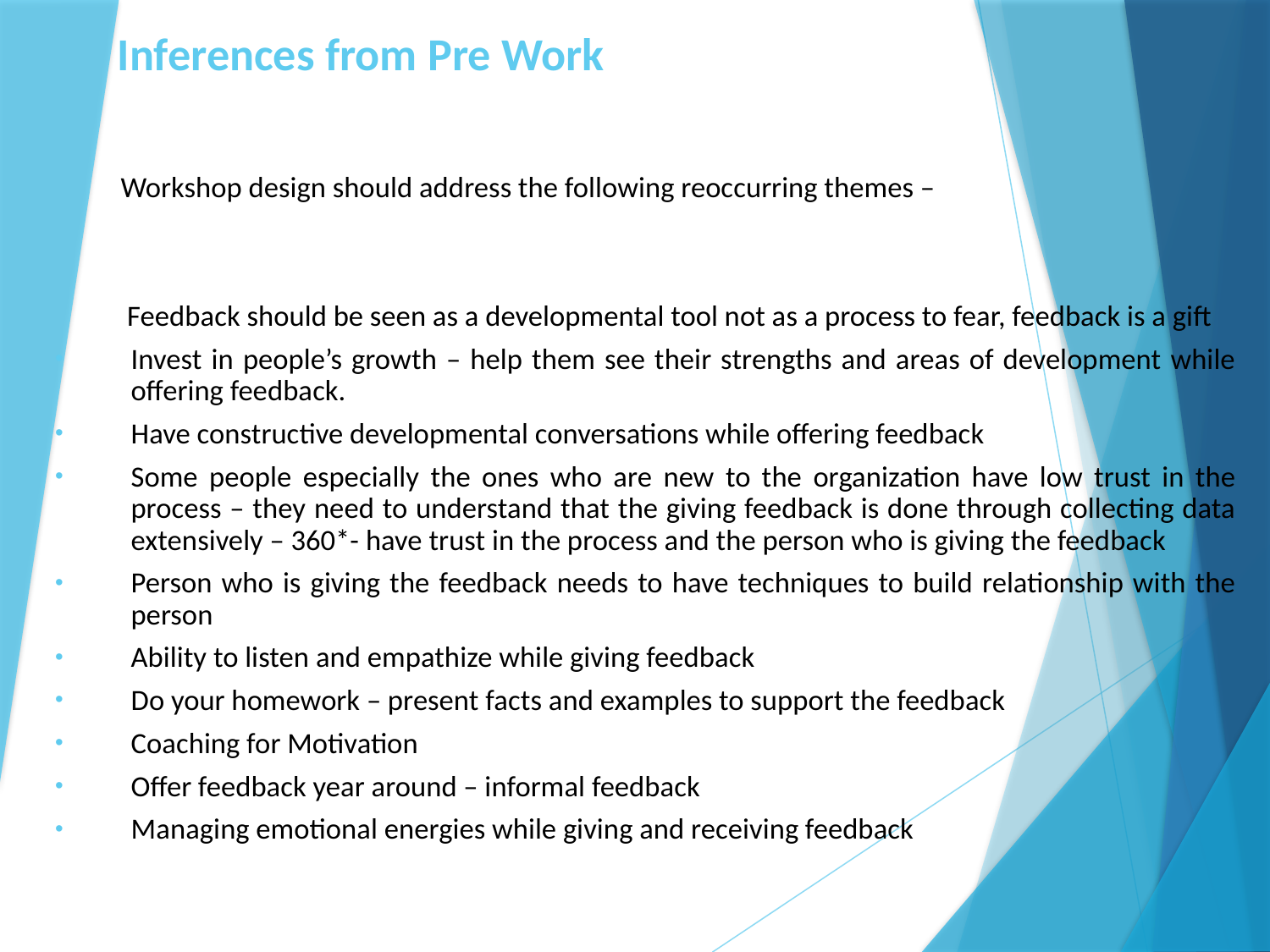

Inferences from Pre Work

          Workshop design should address the following reoccurring themes –

           Feedback should be seen as a developmental tool not as a process to fear, feedback is a gift
Invest in people’s growth – help them see their strengths and areas of development while offering feedback.
Have constructive developmental conversations while offering feedback
Some people especially the ones who are new to the organization have low trust in the process – they need to understand that the giving feedback is done through collecting data extensively – 360*- have trust in the process and the person who is giving the feedback
Person who is giving the feedback needs to have techniques to build relationship with the person
Ability to listen and empathize while giving feedback
Do your homework – present facts and examples to support the feedback
Coaching for Motivation
Offer feedback year around – informal feedback
Managing emotional energies while giving and receiving feedback